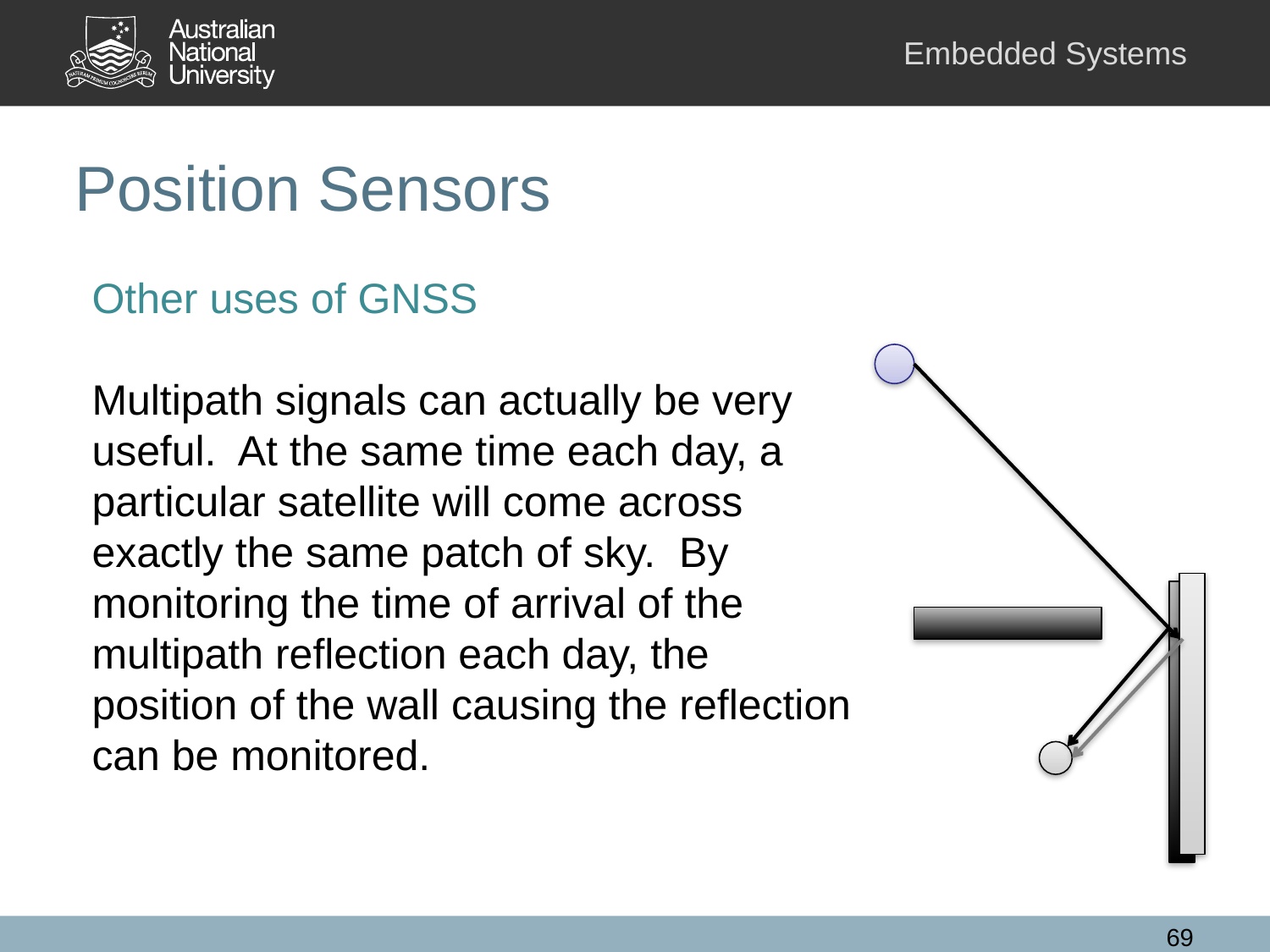

# Position Sensors
Other uses of GNSS

Multipath signals can actually be very useful.  At the same time each day, a particular satellite will come across exactly the same patch of sky.  By monitoring the time of arrival of the multipath reflection each day, the position of the wall causing the reflection can be monitored.

69